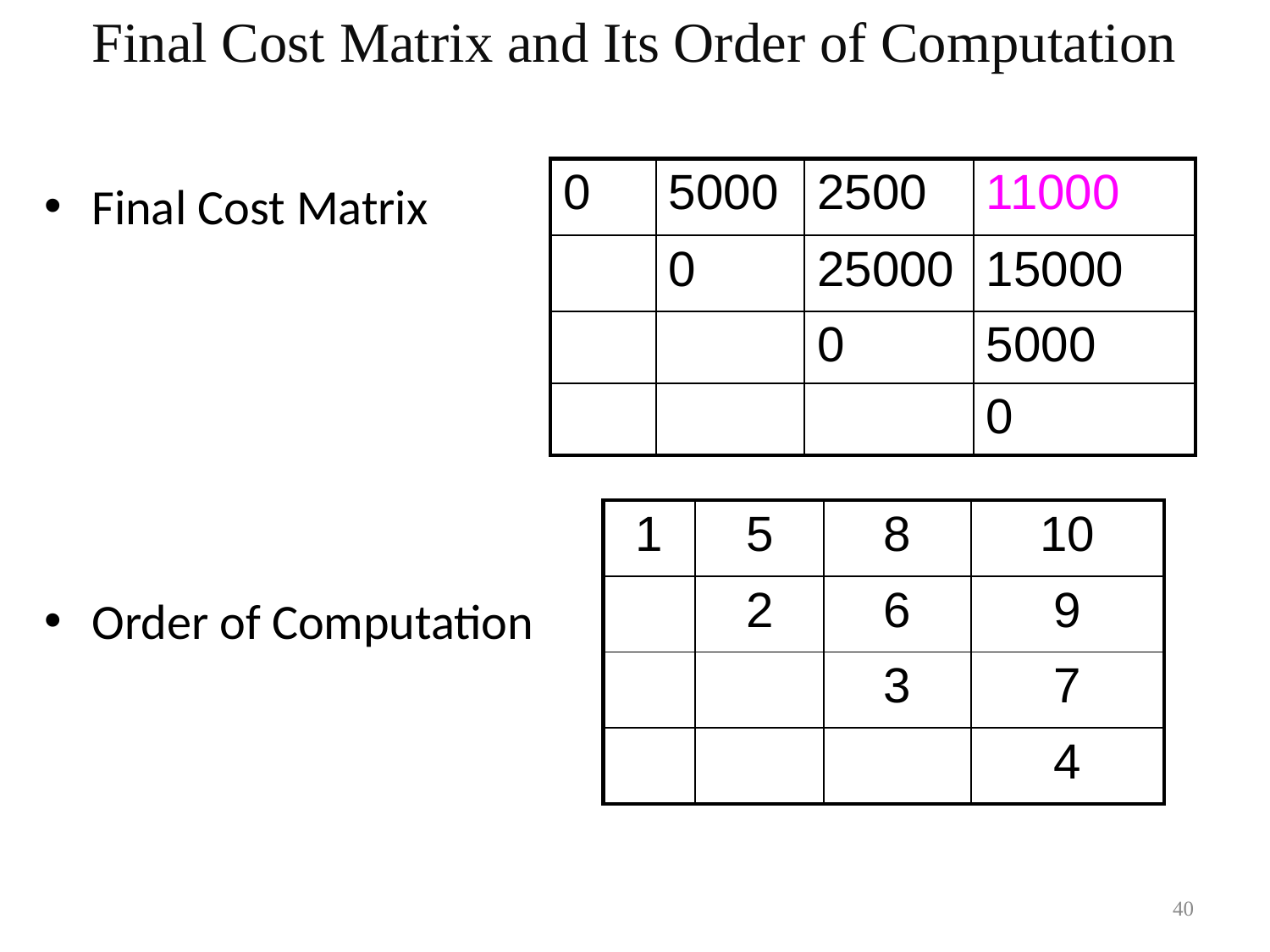

Final Cost Matrix and Its Order of Computation
| 0 | 5000 | 2500 | 11000 |
| --- | --- | --- | --- |
|  | 0 | 25000 | 15000 |
|  |  | 0 | 5000 |
|  |  |  | 0 |
Final Cost Matrix

Order of Computation
| 1 | 5 | 8 | 10 |
| --- | --- | --- | --- |
|  | 2 | 6 | 9 |
|  |  | 3 | 7 |
|  |  |  | 4 |
40